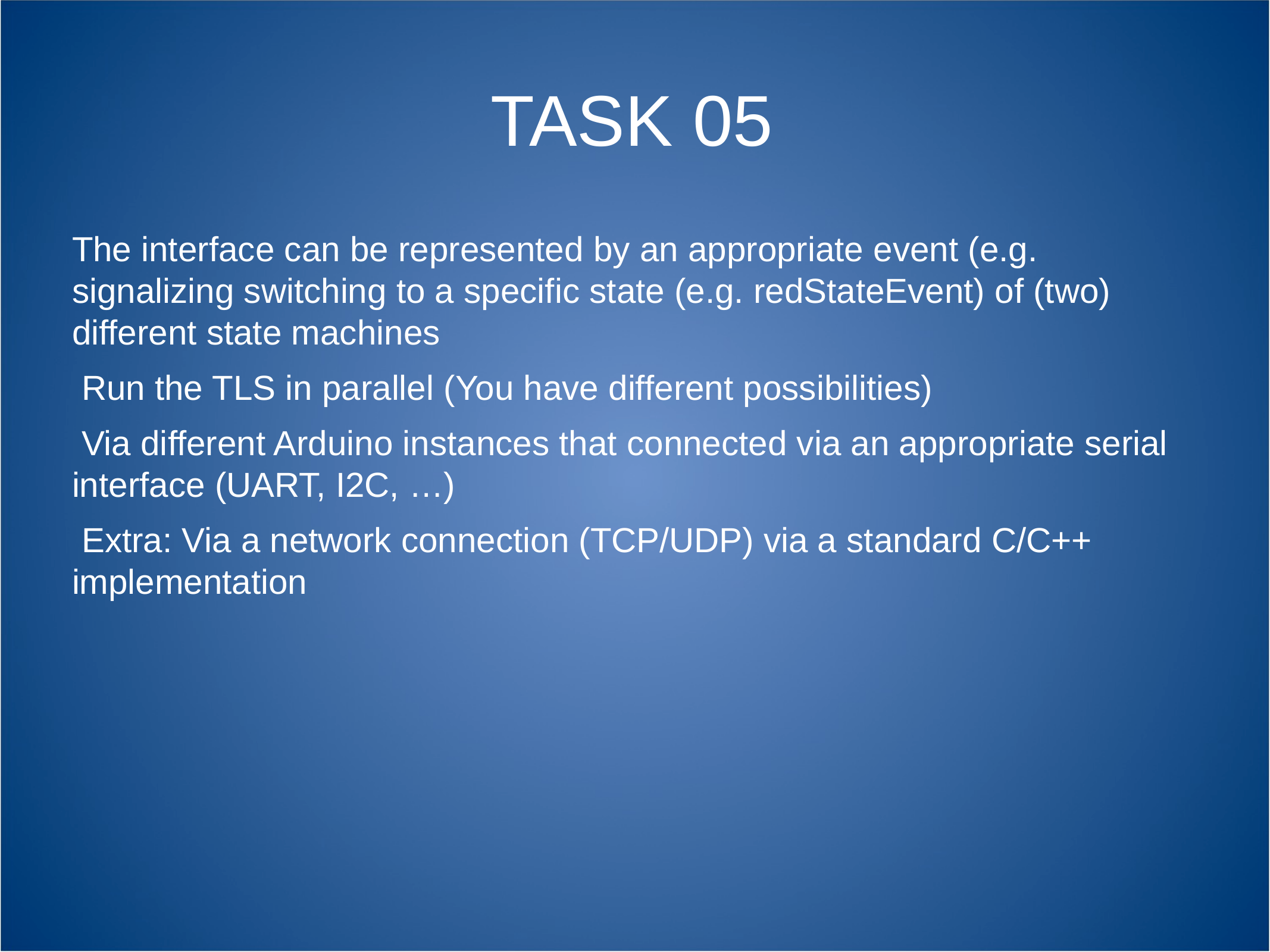

# TASK 05
The interface can be represented by an appropriate event (e.g. signalizing switching to a specific state (e.g. redStateEvent) of (two) different state machines
 Run the TLS in parallel (You have different possibilities)
 Via different Arduino instances that connected via an appropriate serial interface (UART, I2C, …)
 Extra: Via a network connection (TCP/UDP) via a standard C/C++ implementation

3